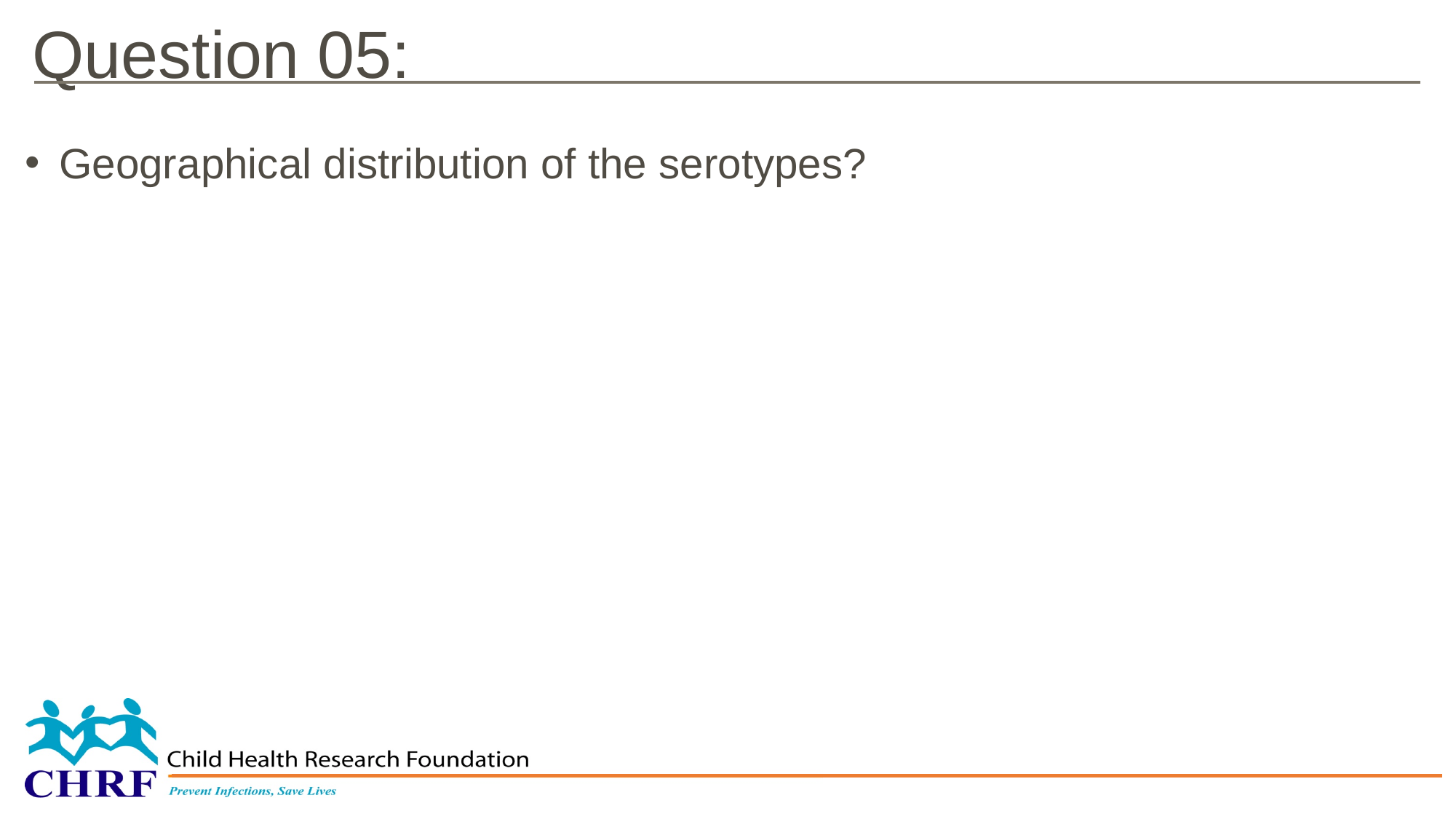

Question 05:
Geographical distribution of the serotypes?